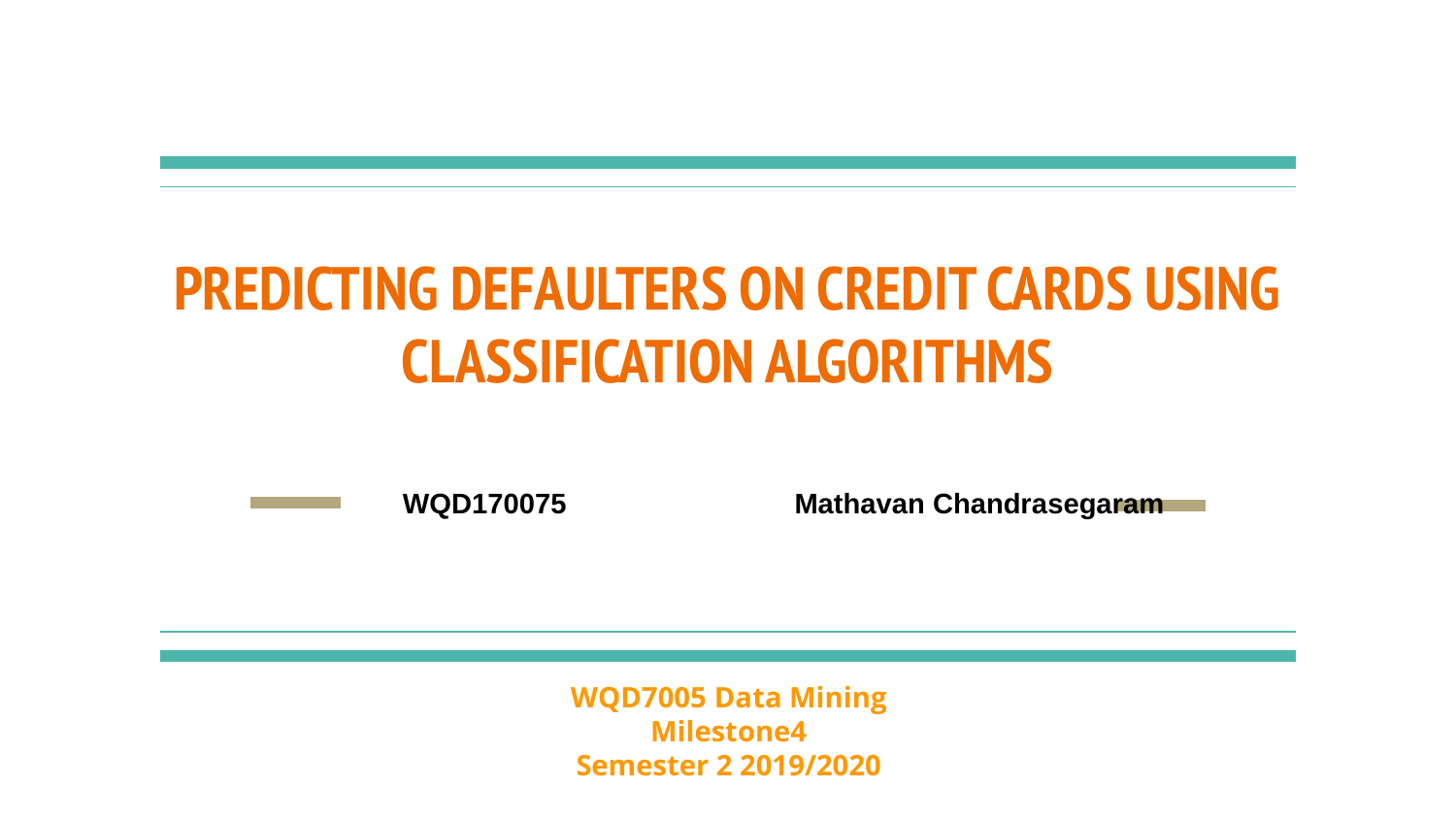

# PREDICTING DEFAULTERS ON CREDIT CARDS USING CLASSIFICATION ALGORITHMS
WQD170075		Mathavan Chandrasegaram
WQD7005 Data Mining
Milestone4
Semester 2 2019/2020